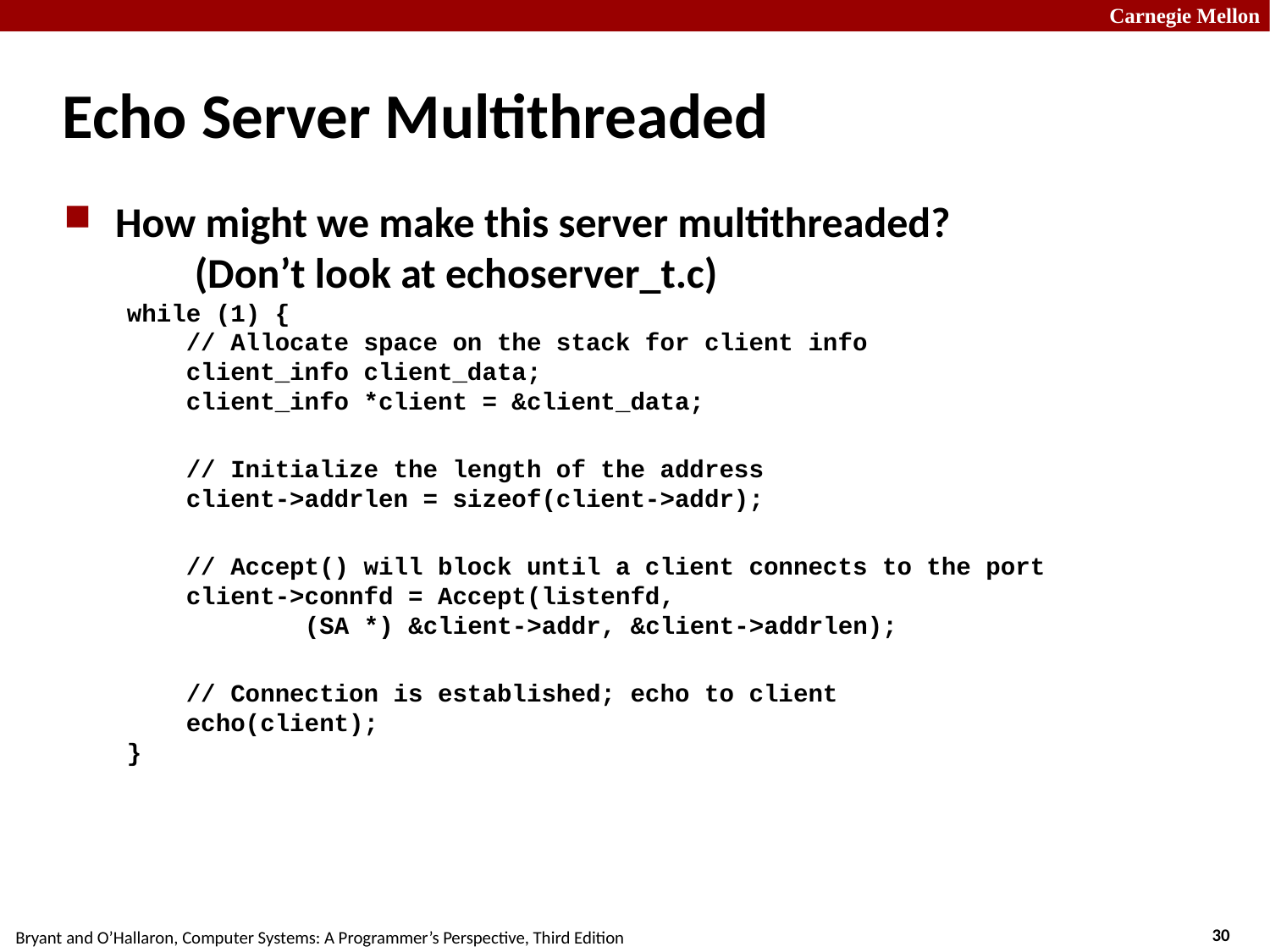

Echo Server Multithreaded
How might we make this server multithreaded?
	(Don’t look at echoserver_t.c)
    while (1) {
        // Allocate space on the stack for client info
        client_info client_data;
        client_info *client = &client_data;

        // Initialize the length of the address
        client->addrlen = sizeof(client->addr);

        // Accept() will block until a client connects to the port
        client->connfd = Accept(listenfd,
                (SA *) &client->addr, &client->addrlen);

        // Connection is established; echo to client
        echo(client);
    }